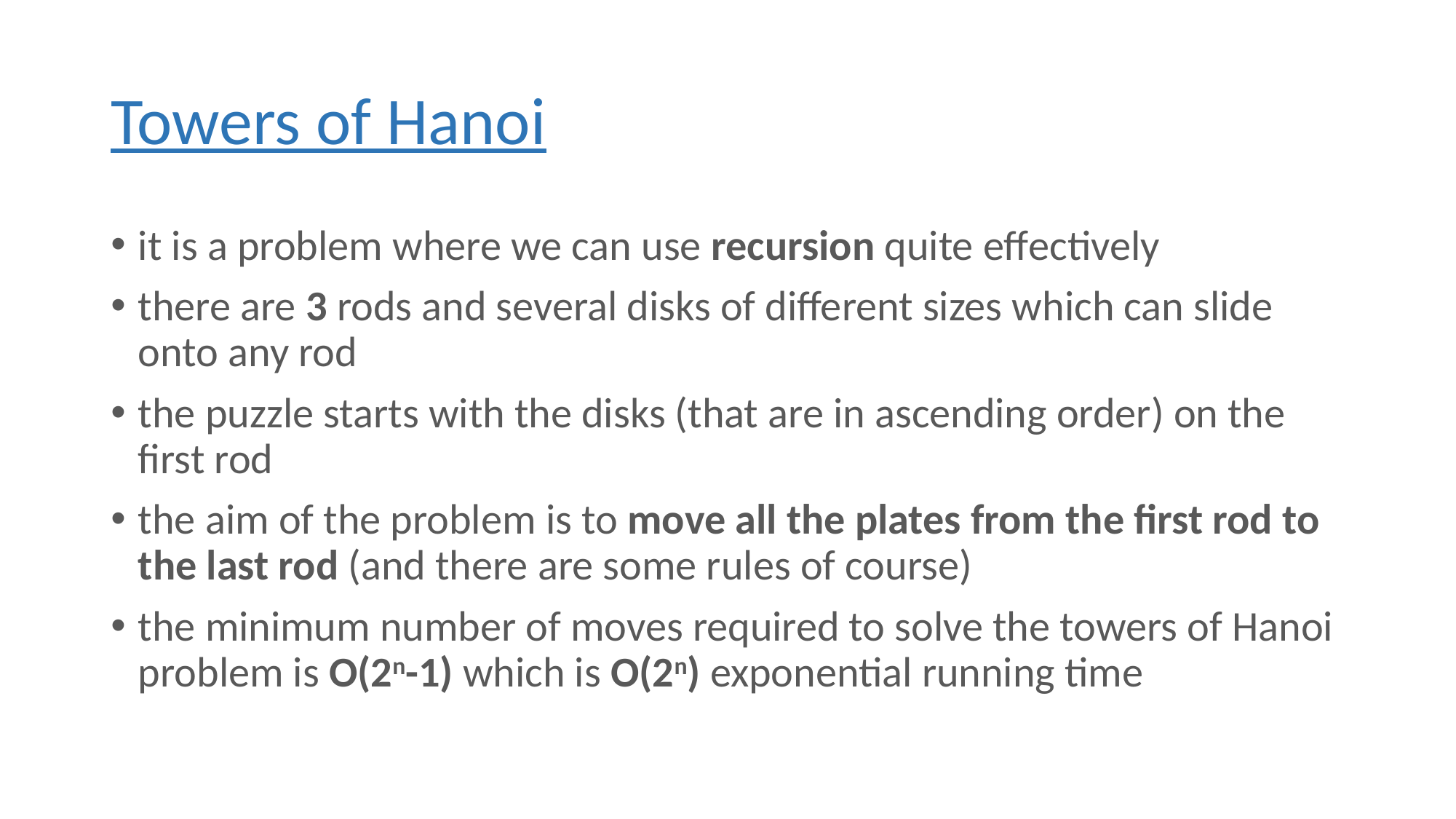

# Towers of Hanoi
it is a problem where we can use recursion quite effectively
there are 3 rods and several disks of different sizes which can slide onto any rod
the puzzle starts with the disks (that are in ascending order) on the first rod
the aim of the problem is to move all the plates from the first rod to the last rod (and there are some rules of course)
the minimum number of moves required to solve the towers of Hanoi problem is O(2n-1) which is O(2n) exponential running time